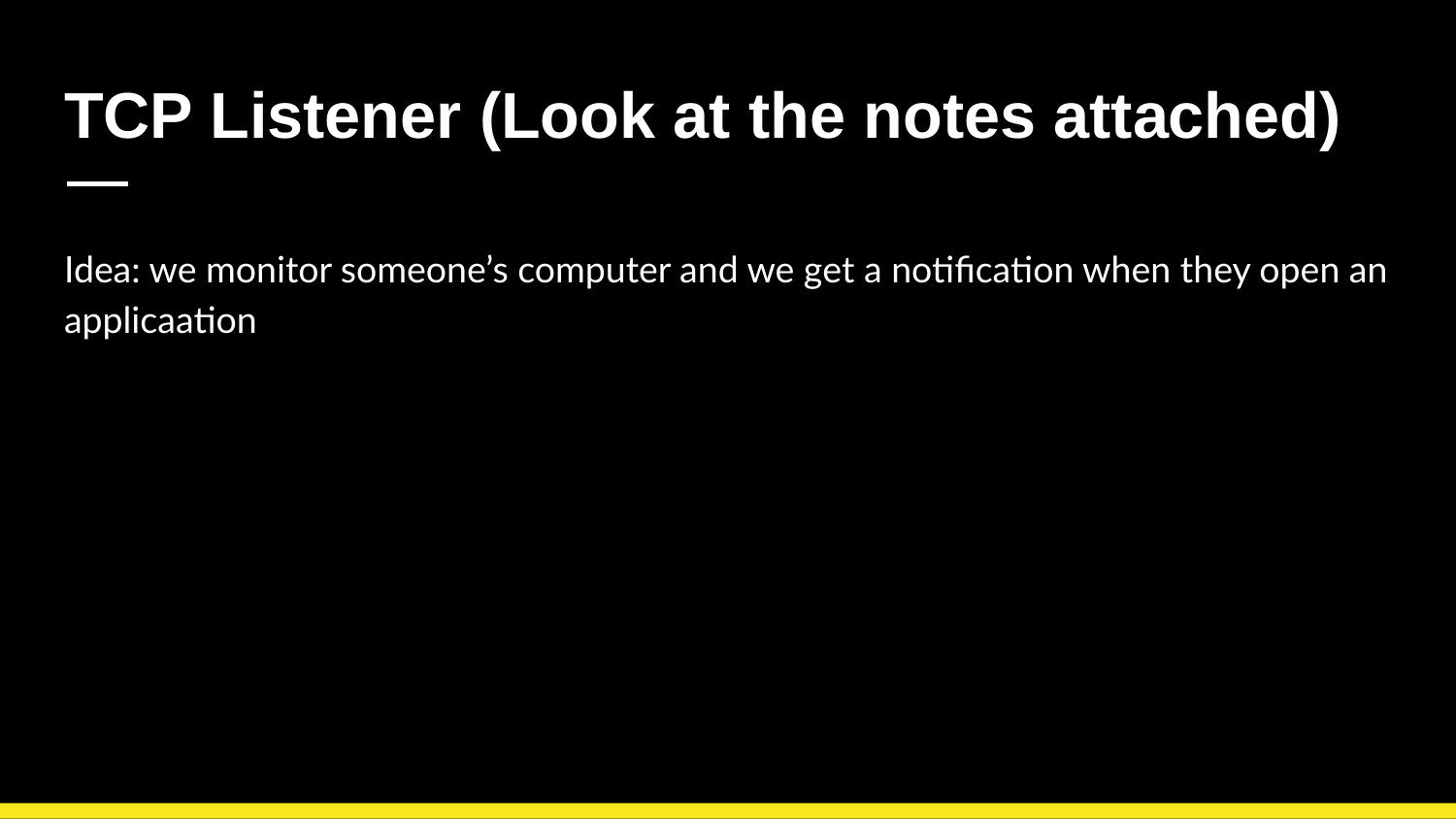

# TCP Listener (Look at the notes attached)
Idea: we monitor someone’s computer and we get a notification when they open an applicaation